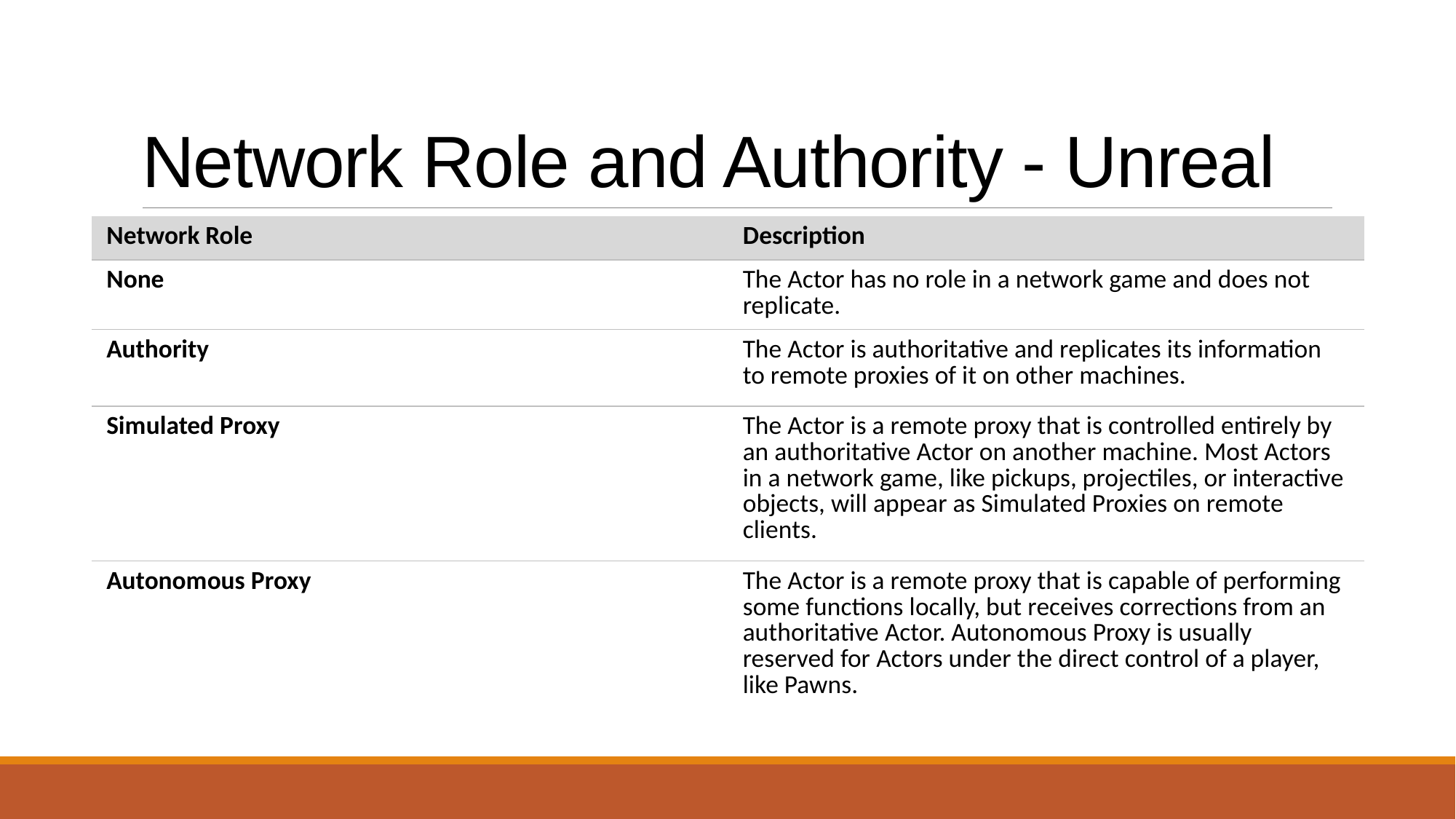

# Network Role and Authority - Unreal
| Network Role | Description |
| --- | --- |
| None | The Actor has no role in a network game and does not replicate. |
| Authority | The Actor is authoritative and replicates its information to remote proxies of it on other machines. |
| Simulated Proxy | The Actor is a remote proxy that is controlled entirely by an authoritative Actor on another machine. Most Actors in a network game, like pickups, projectiles, or interactive objects, will appear as Simulated Proxies on remote clients. |
| Autonomous Proxy | The Actor is a remote proxy that is capable of performing some functions locally, but receives corrections from an authoritative Actor. Autonomous Proxy is usually reserved for Actors under the direct control of a player, like Pawns. |